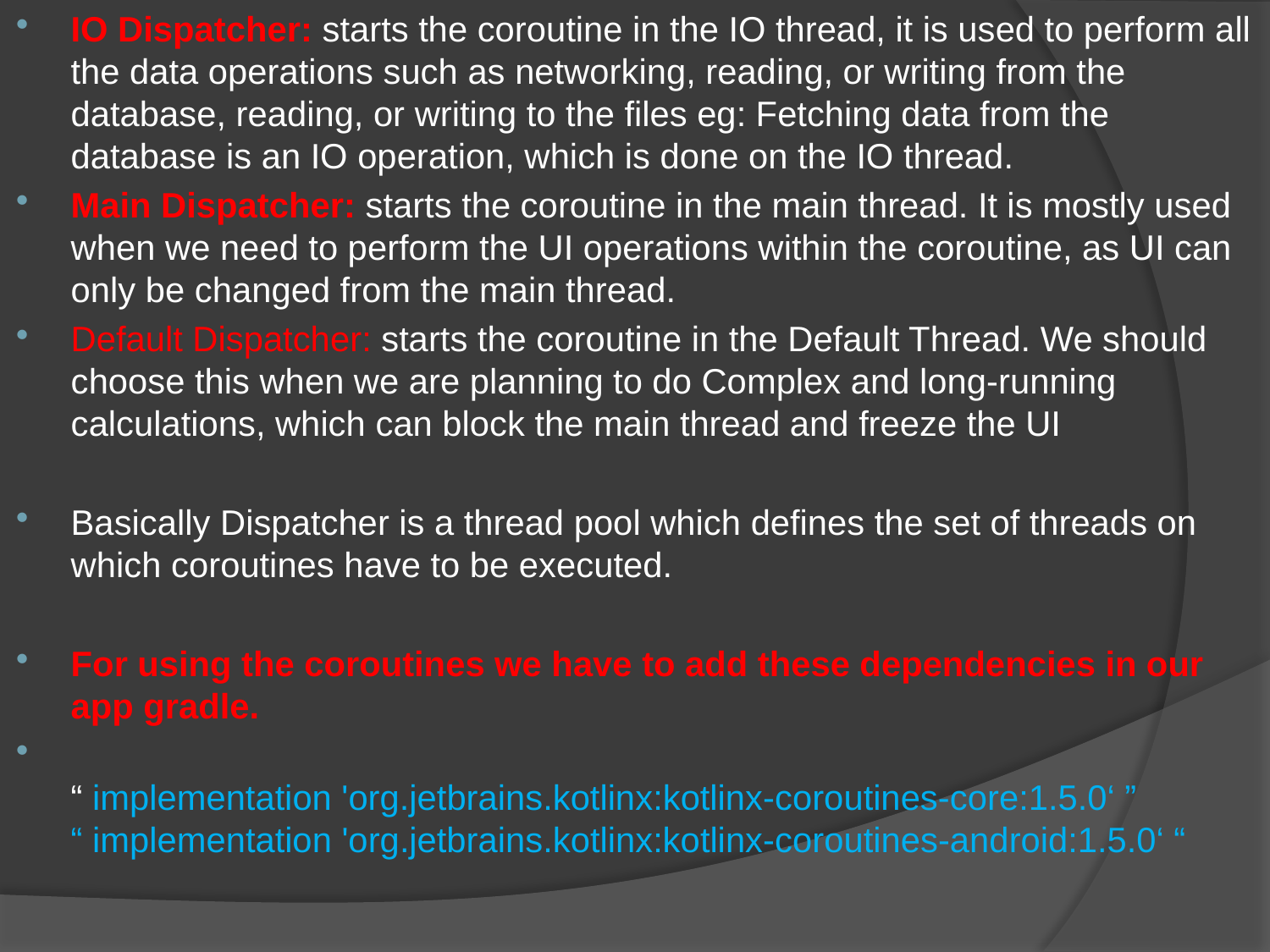

IO Dispatcher: starts the coroutine in the IO thread, it is used to perform all the data operations such as networking, reading, or writing from the database, reading, or writing to the files eg: Fetching data from the database is an IO operation, which is done on the IO thread.
Main Dispatcher: starts the coroutine in the main thread. It is mostly used when we need to perform the UI operations within the coroutine, as UI can only be changed from the main thread.
Default Dispatcher: starts the coroutine in the Default Thread. We should choose this when we are planning to do Complex and long-running calculations, which can block the main thread and freeze the UI

Basically Dispatcher is a thread pool which defines the set of threads on which coroutines have to be executed.

For using the coroutines we have to add these dependencies in our app gradle.
“ implementation 'org.jetbrains.kotlinx:kotlinx-coroutines-core:1.5.0‘ ”
“ implementation 'org.jetbrains.kotlinx:kotlinx-coroutines-android:1.5.0‘ “